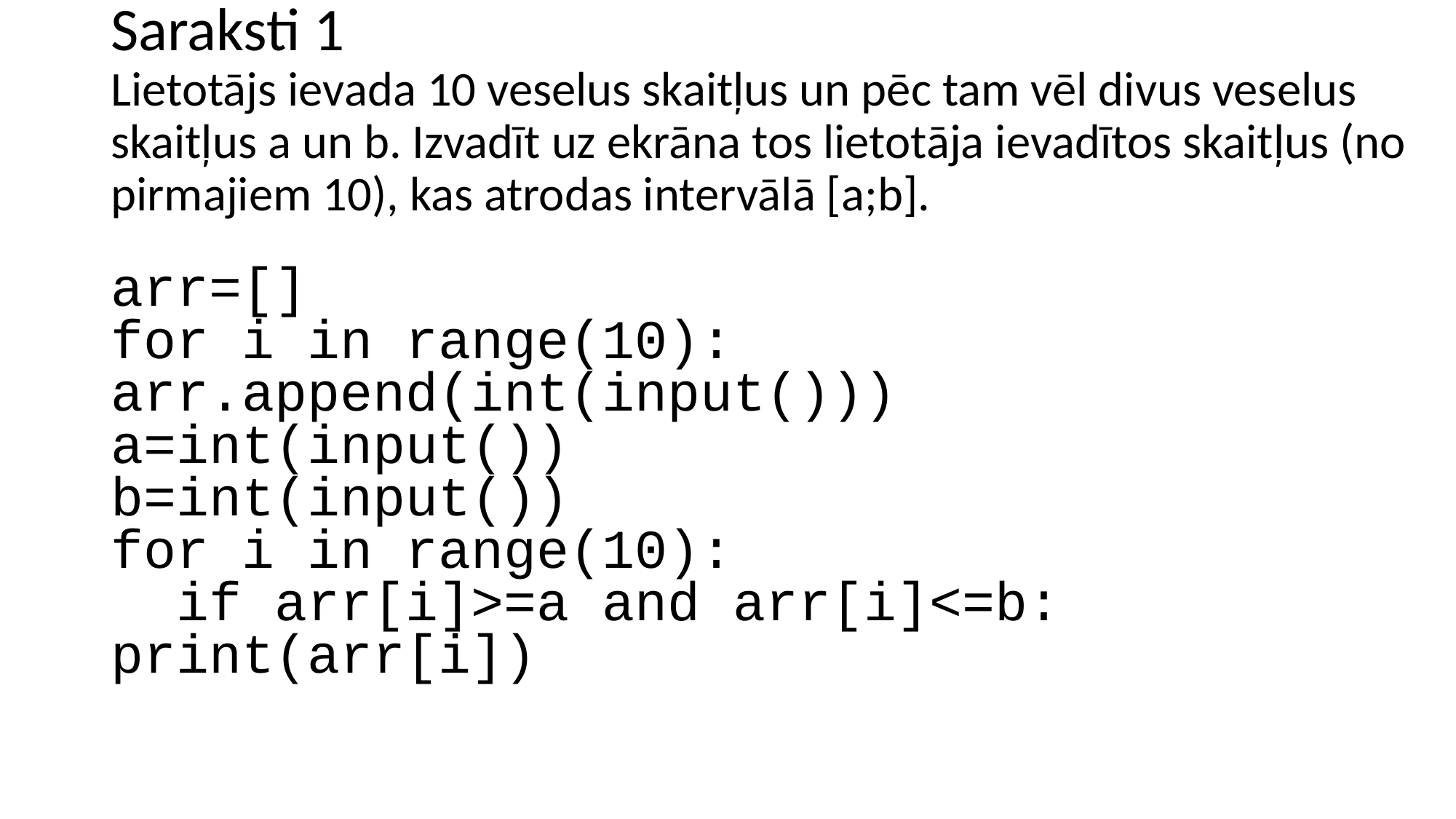

# Saraksti 1 Lietotājs ievada 10 veselus skaitļus un pēc tam vēl divus veselus skaitļus a un b. Izvadīt uz ekrāna tos lietotāja ievadītos skaitļus (no pirmajiem 10), kas atrodas intervālā [a;b].
arr=[]
for i in range(10): arr.append(int(input()))
a=int(input())
b=int(input())
for i in range(10):
  if arr[i]>=a and arr[i]<=b: print(arr[i])